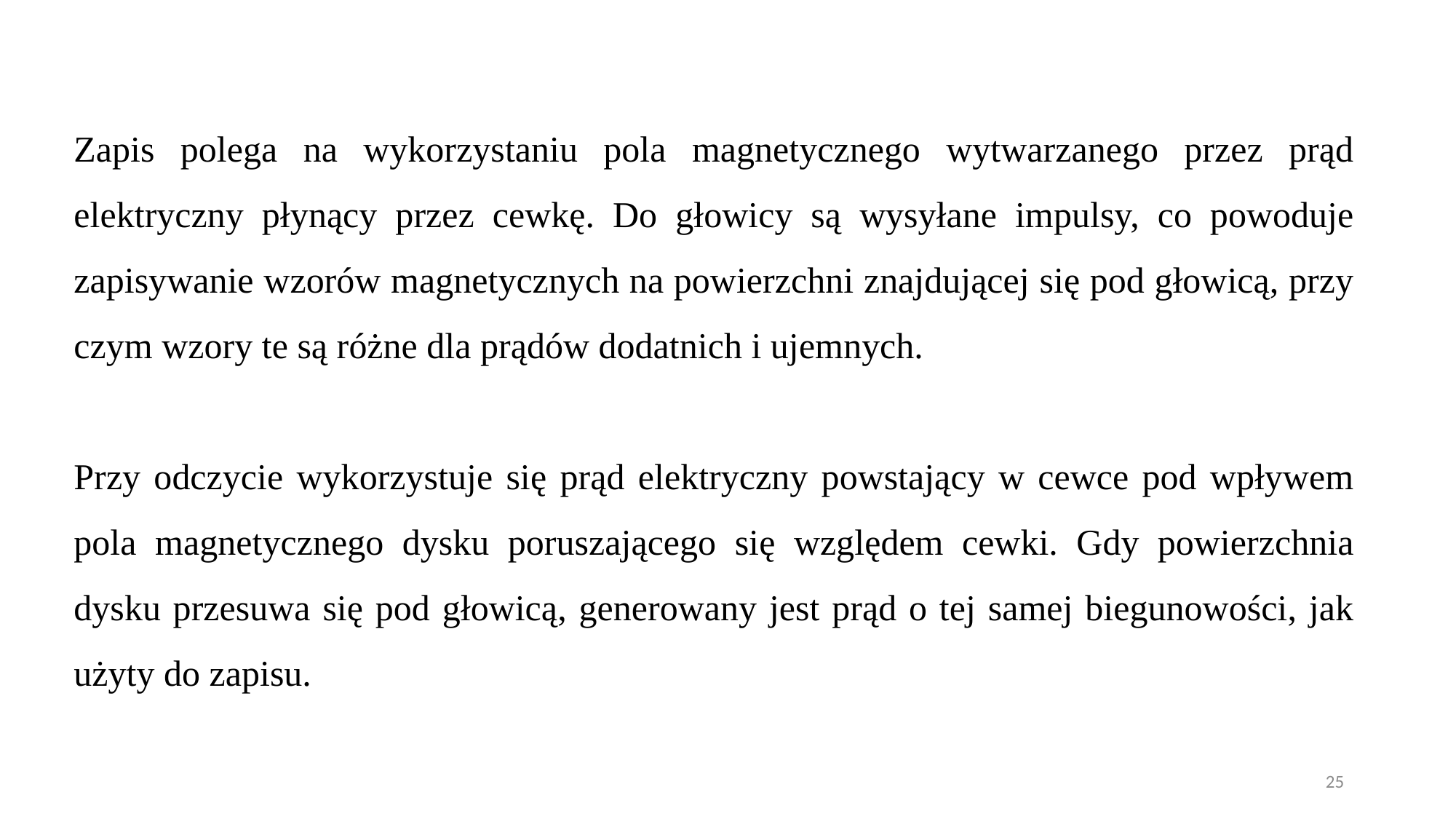

Zapis polega na wykorzystaniu pola magnetycznego wytwarzanego przez prąd elektryczny płynący przez cewkę. Do głowicy są wysyłane impulsy, co powoduje zapisywanie wzorów magnetycznych na powierzchni znajdującej się pod głowicą, przy czym wzory te są różne dla prądów dodatnich i ujemnych.

Przy odczycie wykorzystuje się prąd elektryczny powstający w cewce pod wpływem pola magnetycznego dysku poruszającego się względem cewki. Gdy powierzchnia dysku przesuwa się pod głowicą, generowany jest prąd o tej samej biegunowości, jak użyty do zapisu.
25